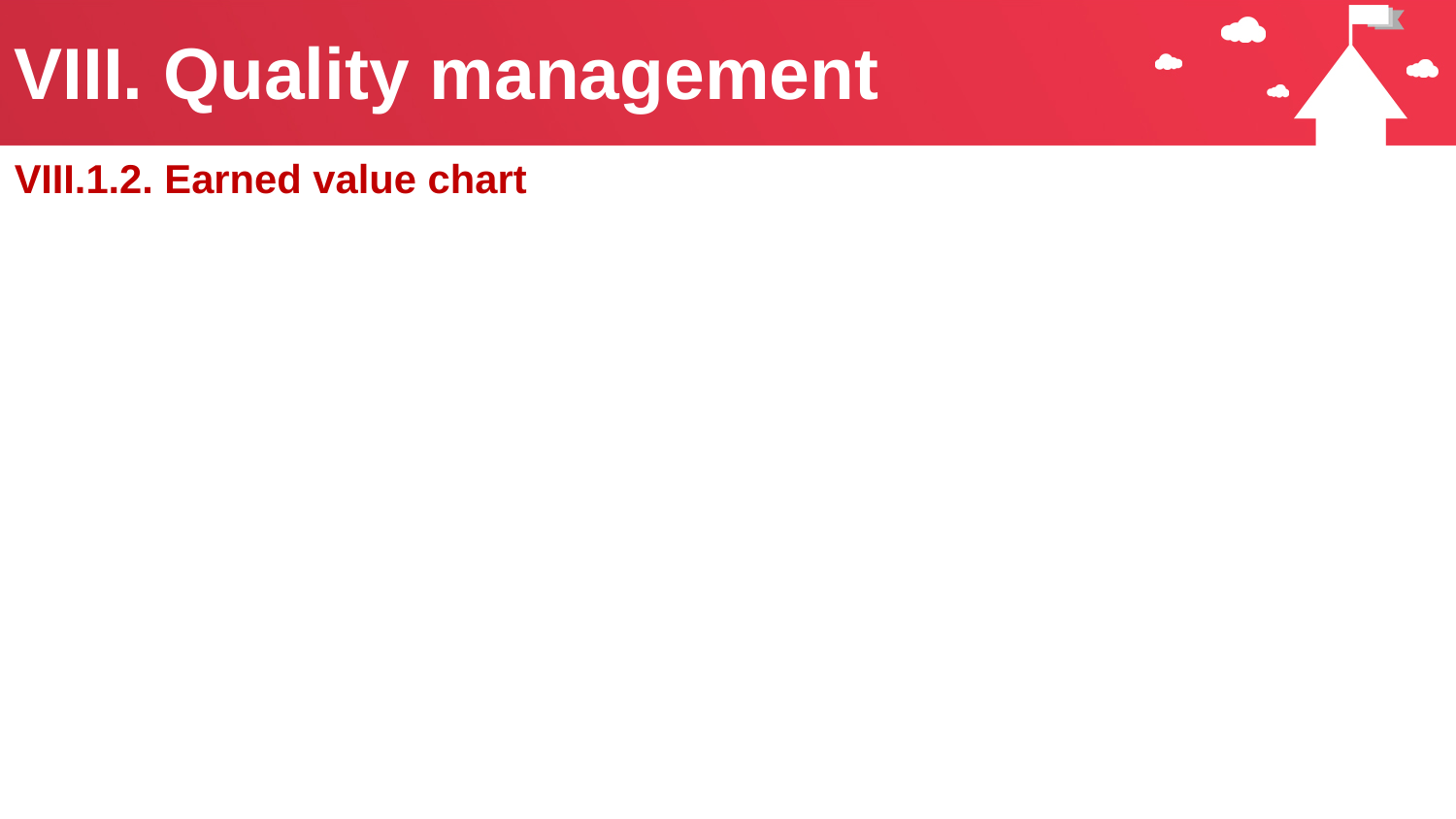

# VIII. Quality management
VIII.1.2. Earned value chart